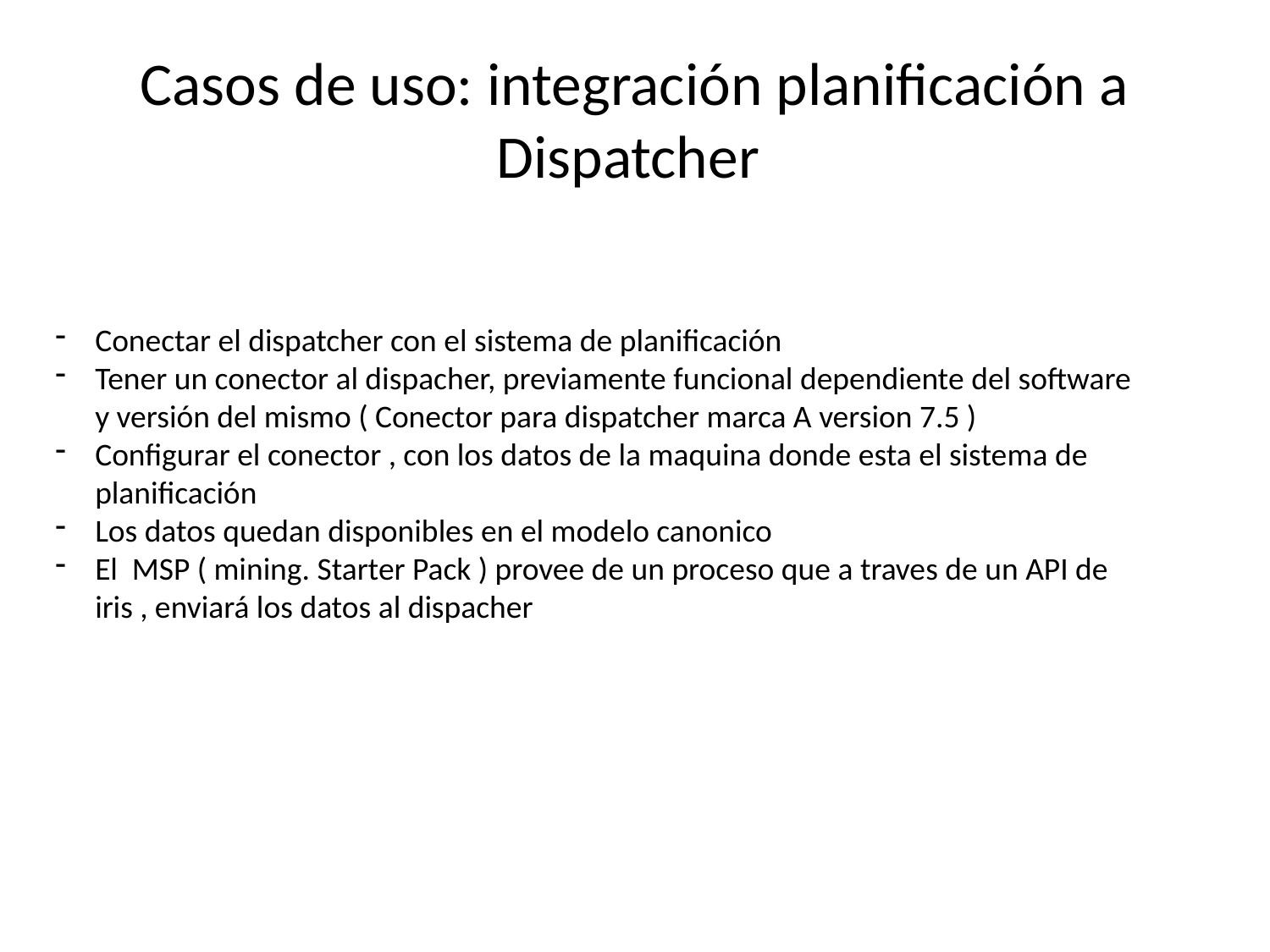

# Casos de uso: integración planificación a Dispatcher

Conectar el dispatcher con el sistema de planificación
Tener un conector al dispacher, previamente funcional dependiente del software y versión del mismo ( Conector para dispatcher marca A version 7.5 )
Configurar el conector , con los datos de la maquina donde esta el sistema de planificación
Los datos quedan disponibles en el modelo canonico
El  MSP ( mining. Starter Pack ) provee de un proceso que a traves de un API de iris , enviará los datos al dispacher